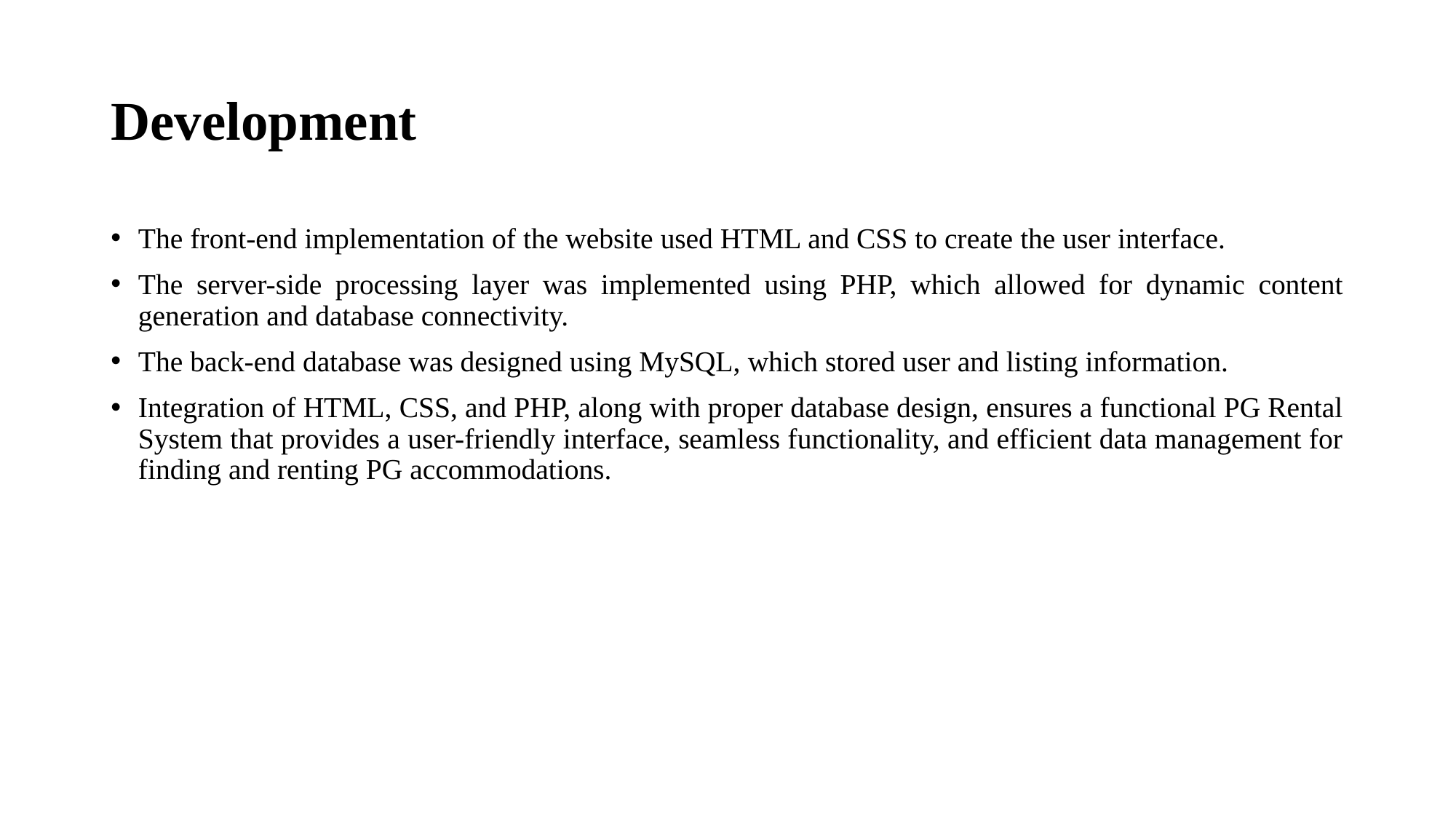

# Development
The front-end implementation of the website used HTML and CSS to create the user interface.
The server-side processing layer was implemented using PHP, which allowed for dynamic content generation and database connectivity.
The back-end database was designed using MySQL, which stored user and listing information.
Integration of HTML, CSS, and PHP, along with proper database design, ensures a functional PG Rental System that provides a user-friendly interface, seamless functionality, and efficient data management for finding and renting PG accommodations.